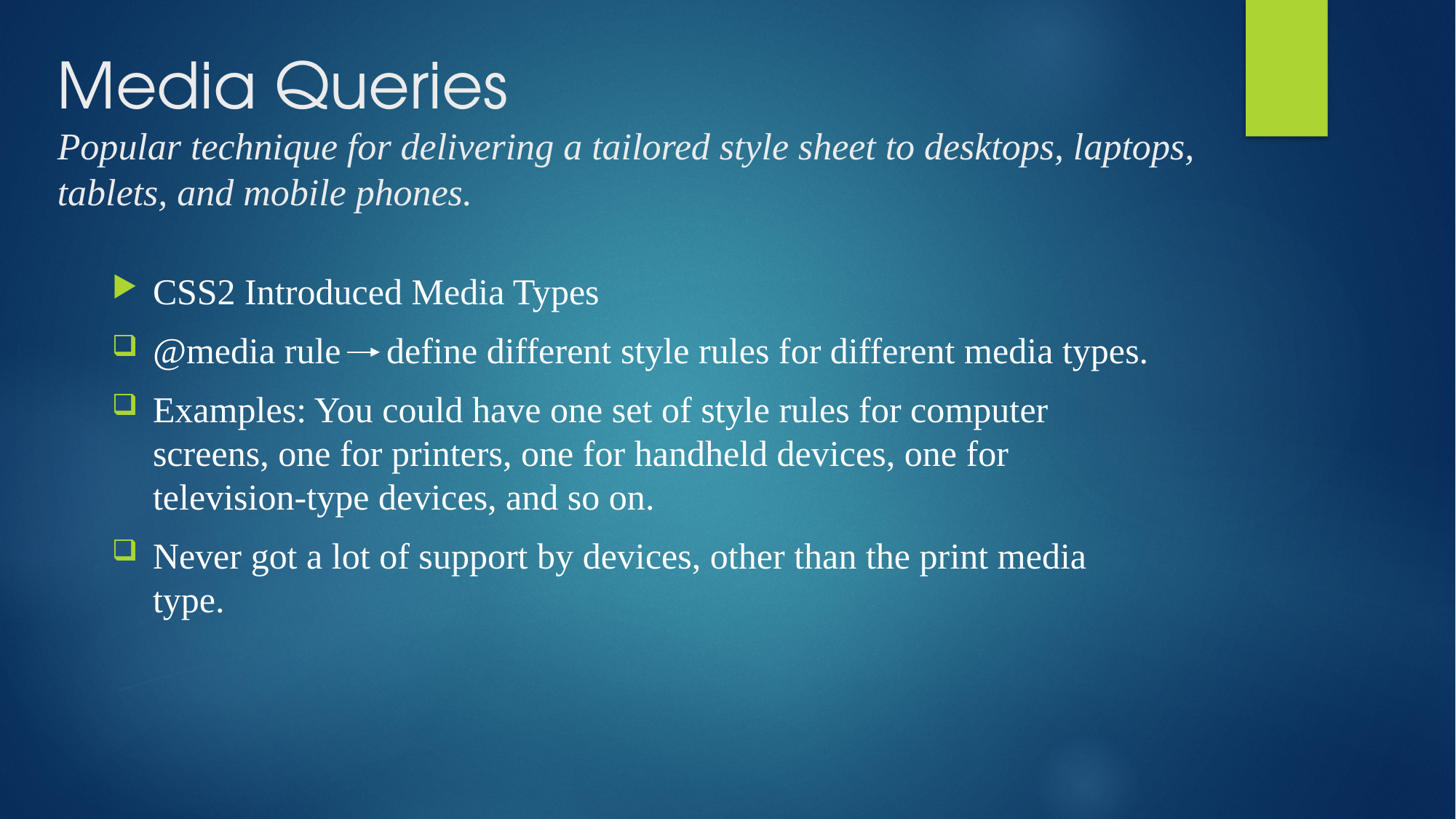

# Media Queries Popular technique for delivering a tailored style sheet to desktops, laptops, tablets, and mobile phones.
CSS2 Introduced Media Types
@media rule     define different style rules for different media types.
Examples: You could have one set of style rules for computer screens, one for printers, one for handheld devices, one for television-type devices, and so on.
Never got a lot of support by devices, other than the print media type.